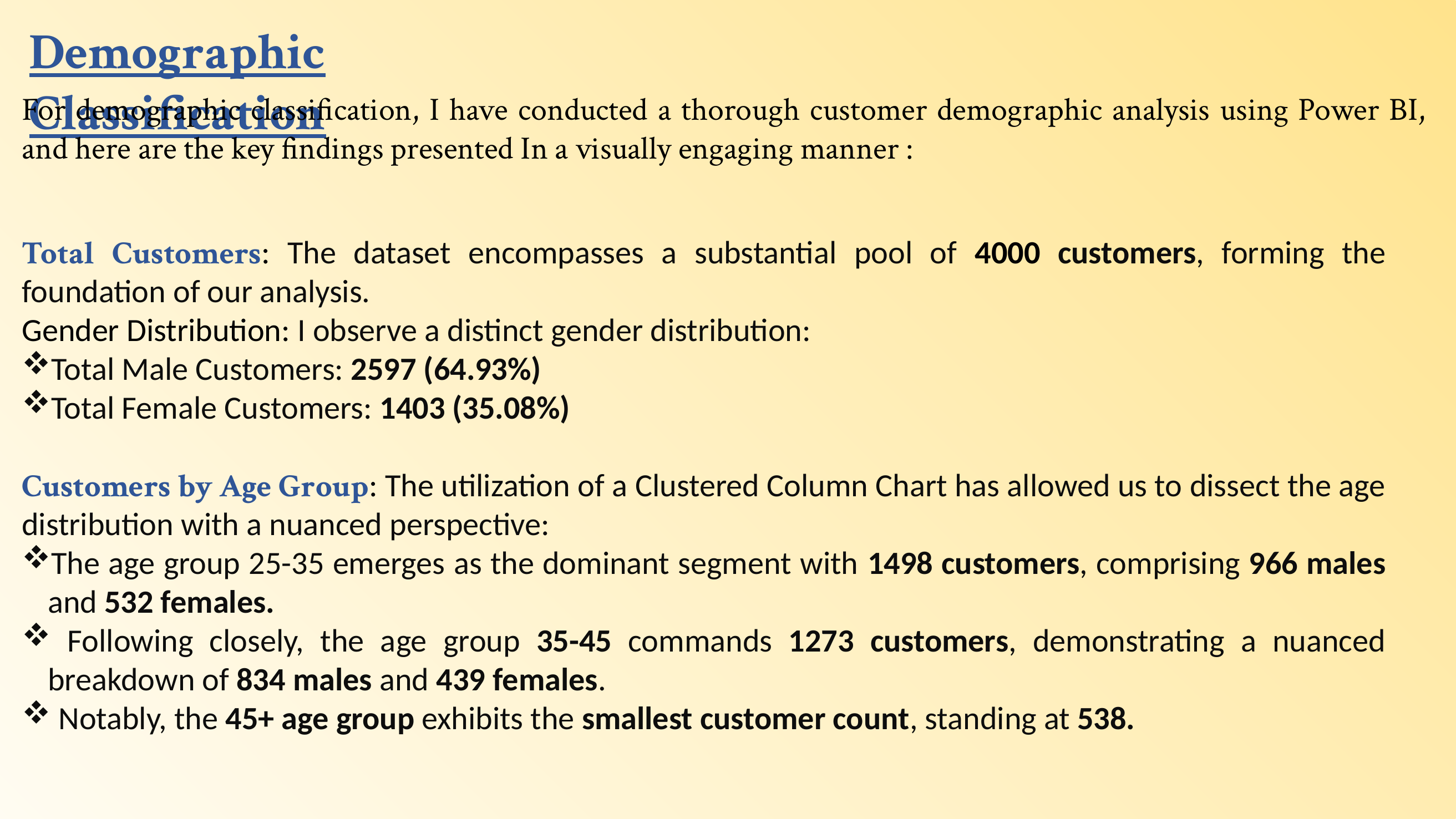

Demographic Classification
For demographic classification, I have conducted a thorough customer demographic analysis using Power BI, and here are the key findings presented In a visually engaging manner :

Total Customers: The dataset encompasses a substantial pool of 4000 customers, forming the foundation of our analysis.
Gender Distribution: I observe a distinct gender distribution:
Total Male Customers: 2597 (64.93%)
Total Female Customers: 1403 (35.08%)

Customers by Age Group: The utilization of a Clustered Column Chart has allowed us to dissect the age distribution with a nuanced perspective:
The age group 25-35 emerges as the dominant segment with 1498 customers, comprising 966 males and 532 females.
 Following closely, the age group 35-45 commands 1273 customers, demonstrating a nuanced breakdown of 834 males and 439 females.
 Notably, the 45+ age group exhibits the smallest customer count, standing at 538.